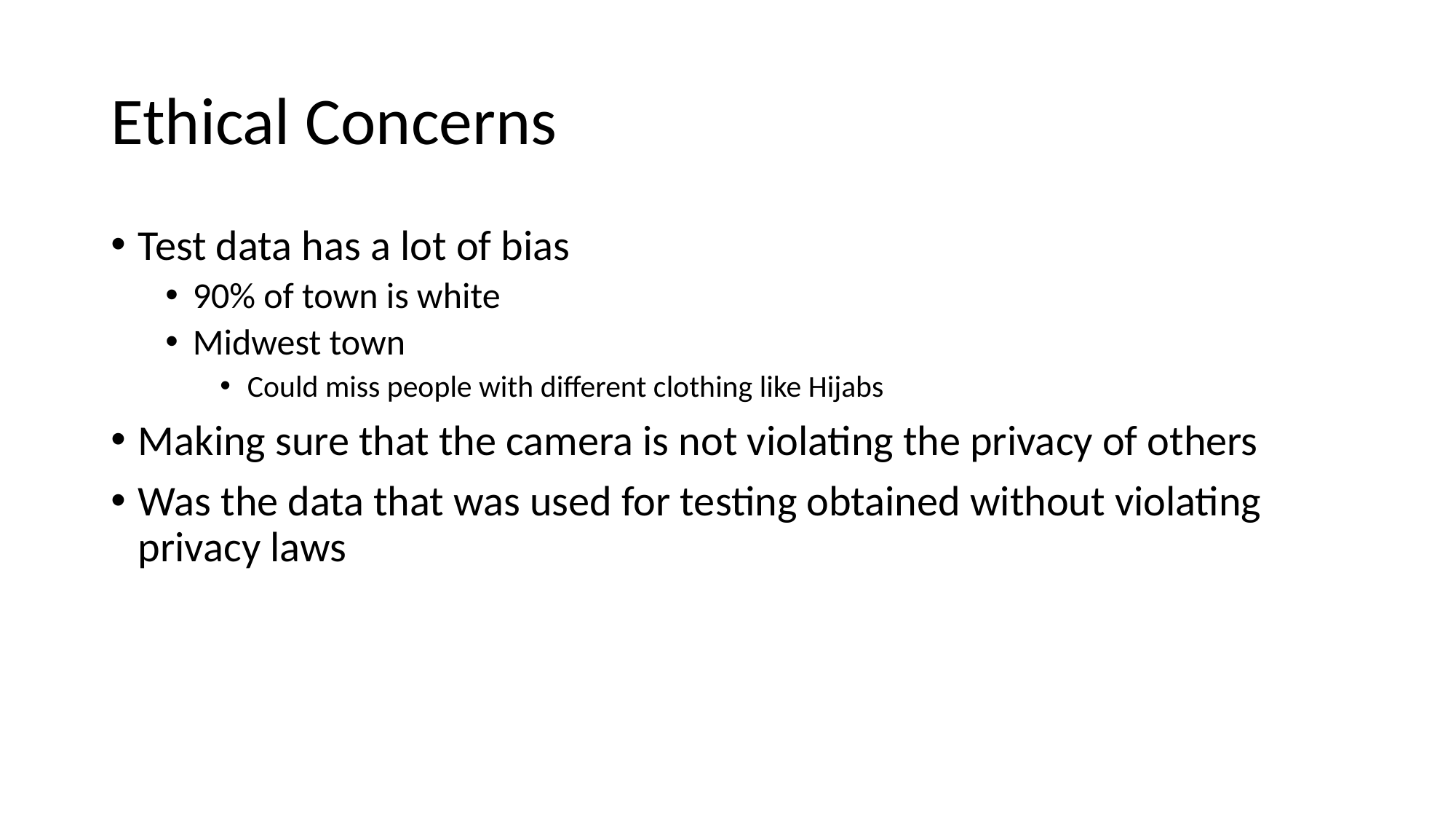

# Ethical Concerns
Test data has a lot of bias
90% of town is white
Midwest town
Could miss people with different clothing like Hijabs
Making sure that the camera is not violating the privacy of others
Was the data that was used for testing obtained without violating privacy laws